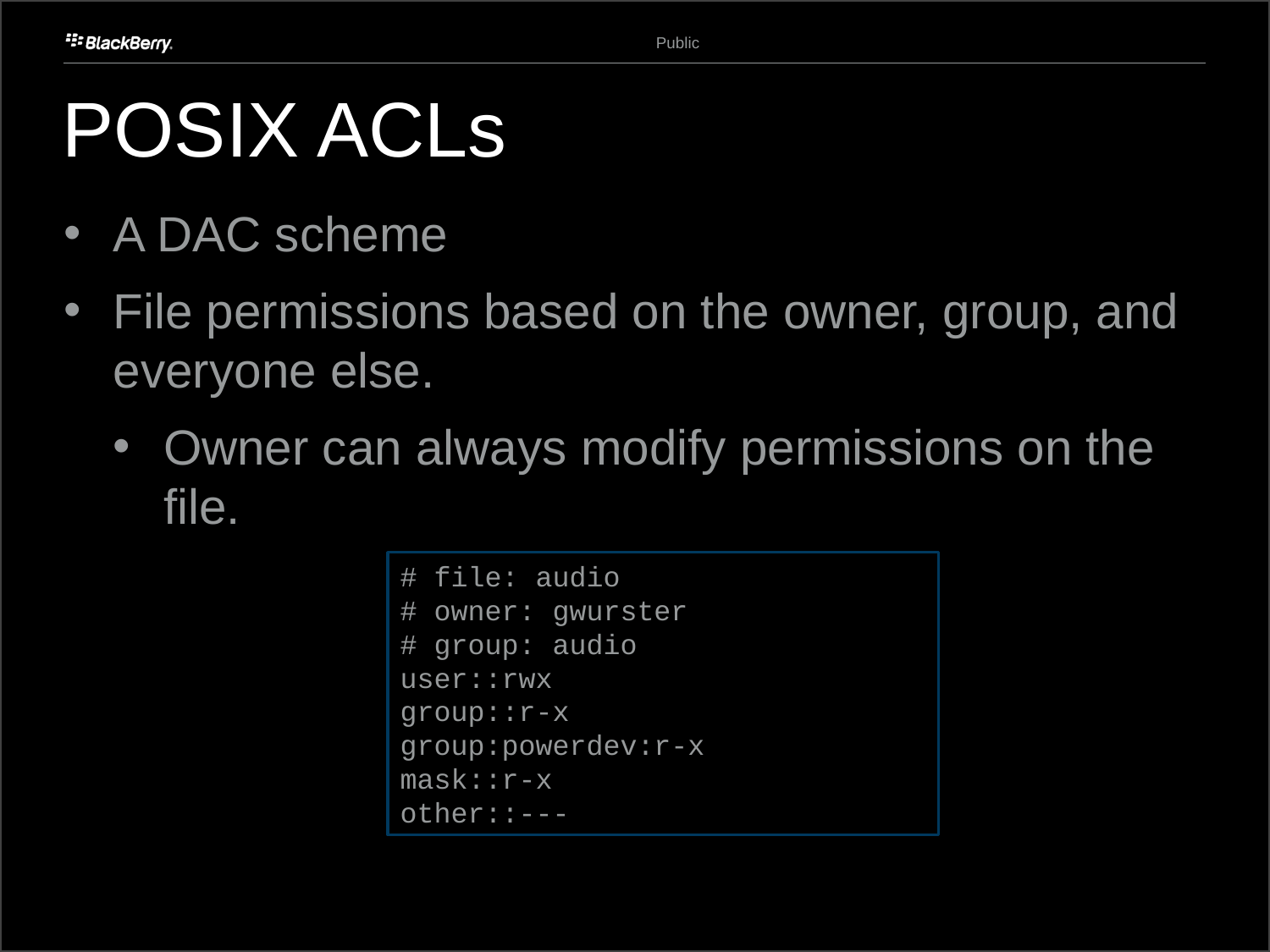

# POSIX ACLs
A DAC scheme
File permissions based on the owner, group, and everyone else.
Owner can always modify permissions on the file.

# file: audio
# owner: gwurster
# group: audio
user::rwx
group::r-x
group:powerdev:r-x
mask::r-x
other::---